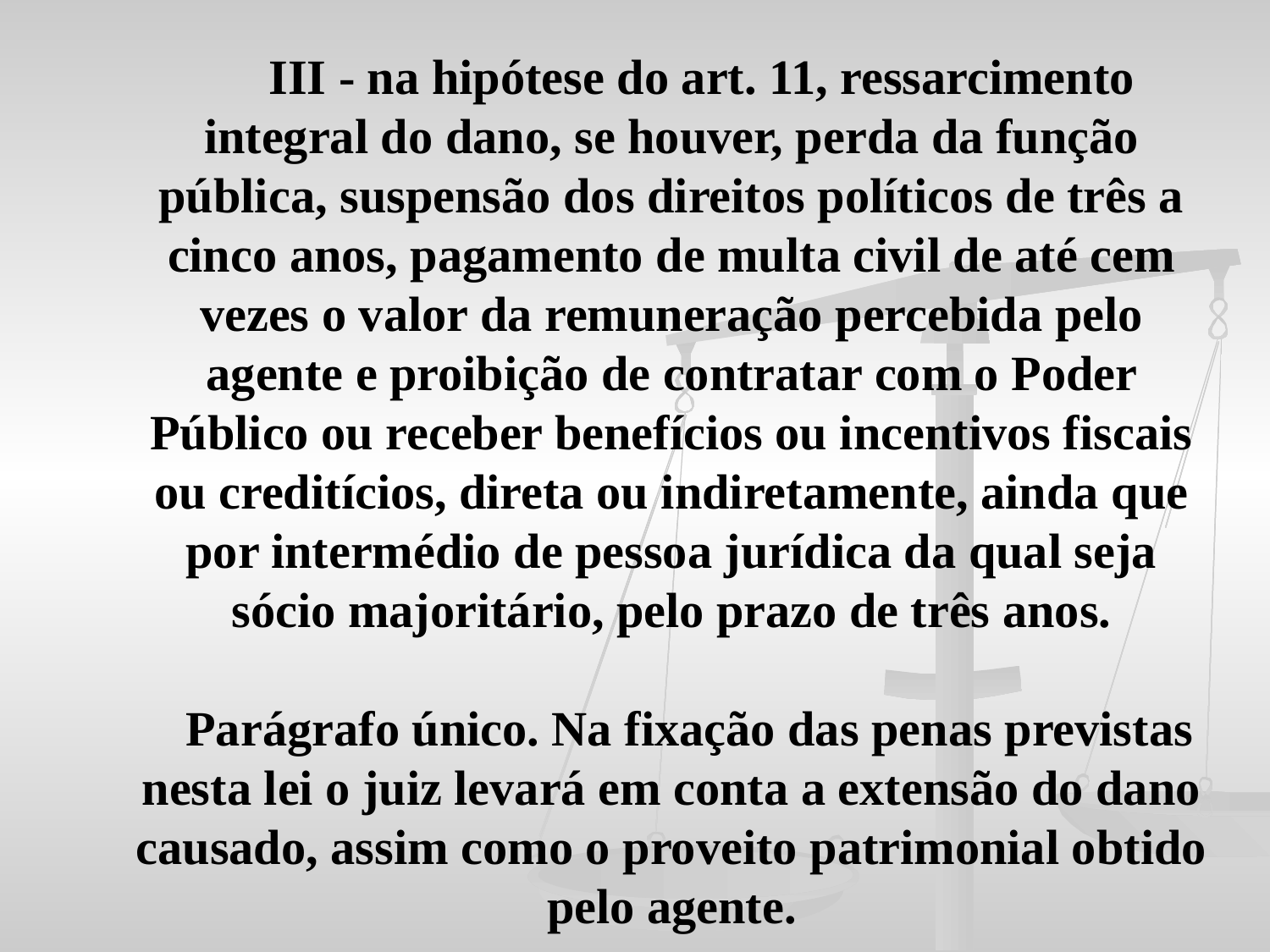

III - na hipótese do art. 11, ressarcimento integral do dano, se houver, perda da função pública, suspensão dos direitos políticos de três a cinco anos, pagamento de multa civil de até cem vezes o valor da remuneração percebida pelo agente e proibição de contratar com o Poder Público ou receber benefícios ou incentivos fiscais ou creditícios, direta ou indiretamente, ainda que por intermédio de pessoa jurídica da qual seja sócio majoritário, pelo prazo de três anos.

        Parágrafo único. Na fixação das penas previstas nesta lei o juiz levará em conta a extensão do dano causado, assim como o proveito patrimonial obtido pelo agente.